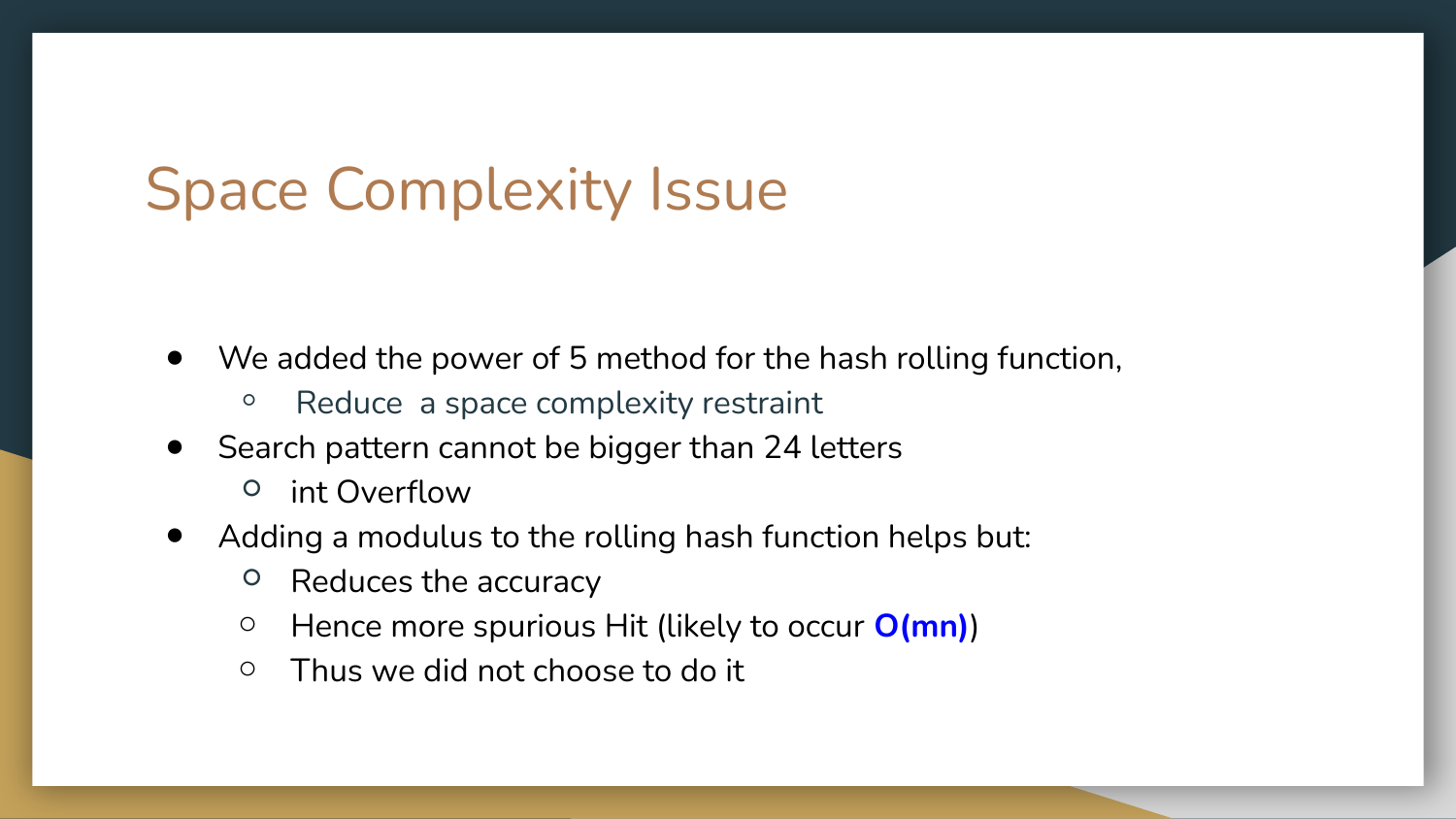

# Space Complexity Issue
We added the power of 5 method for the hash rolling function,
 Reduce  a space complexity restraint
Search pattern cannot be bigger than 24 letters
int Overflow
Adding a modulus to the rolling hash function helps but:
Reduces the accuracy
Hence more spurious Hit (likely to occur O(mn))
Thus we did not choose to do it